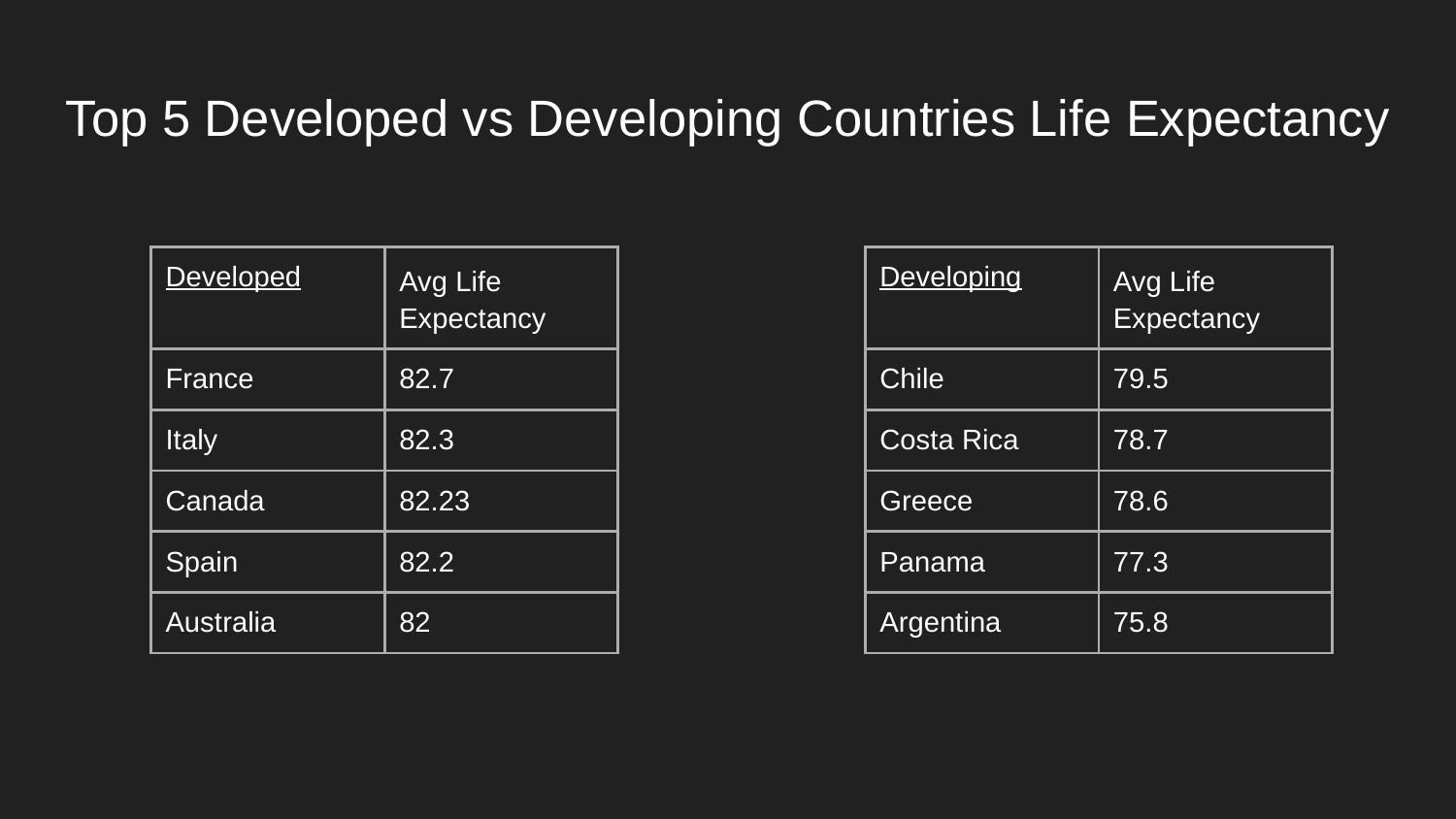

# Top 5 Developed vs Developing Countries Life Expectancy
| Developed | Avg Life Expectancy |
| --- | --- |
| France | 82.7 |
| Italy | 82.3 |
| Canada | 82.23 |
| Spain | 82.2 |
| Australia | 82 |
| Developing | Avg Life Expectancy |
| --- | --- |
| Chile | 79.5 |
| Costa Rica | 78.7 |
| Greece | 78.6 |
| Panama | 77.3 |
| Argentina | 75.8 |